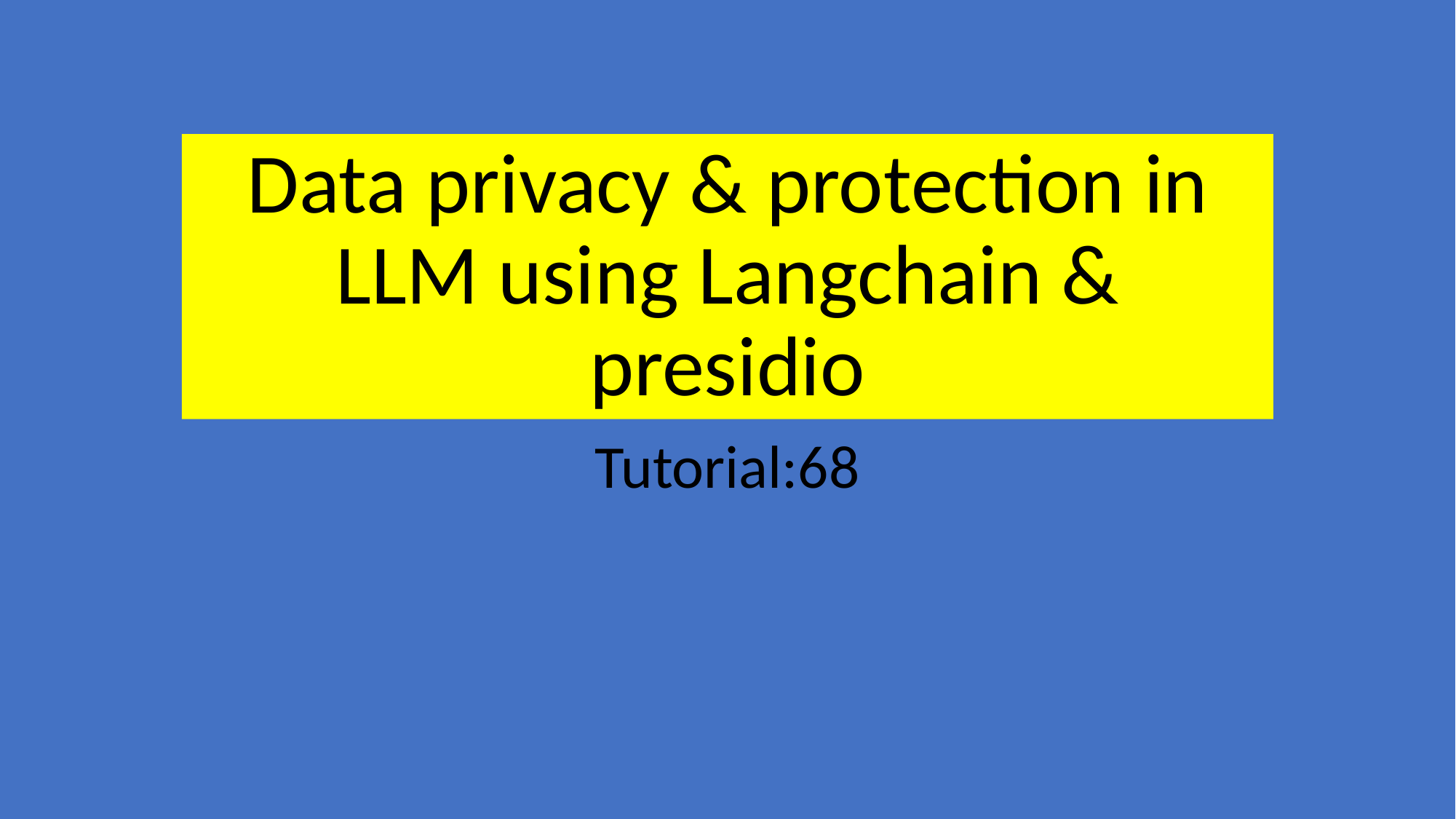

# Data privacy & protection in LLM using Langchain & presidio
Tutorial:68